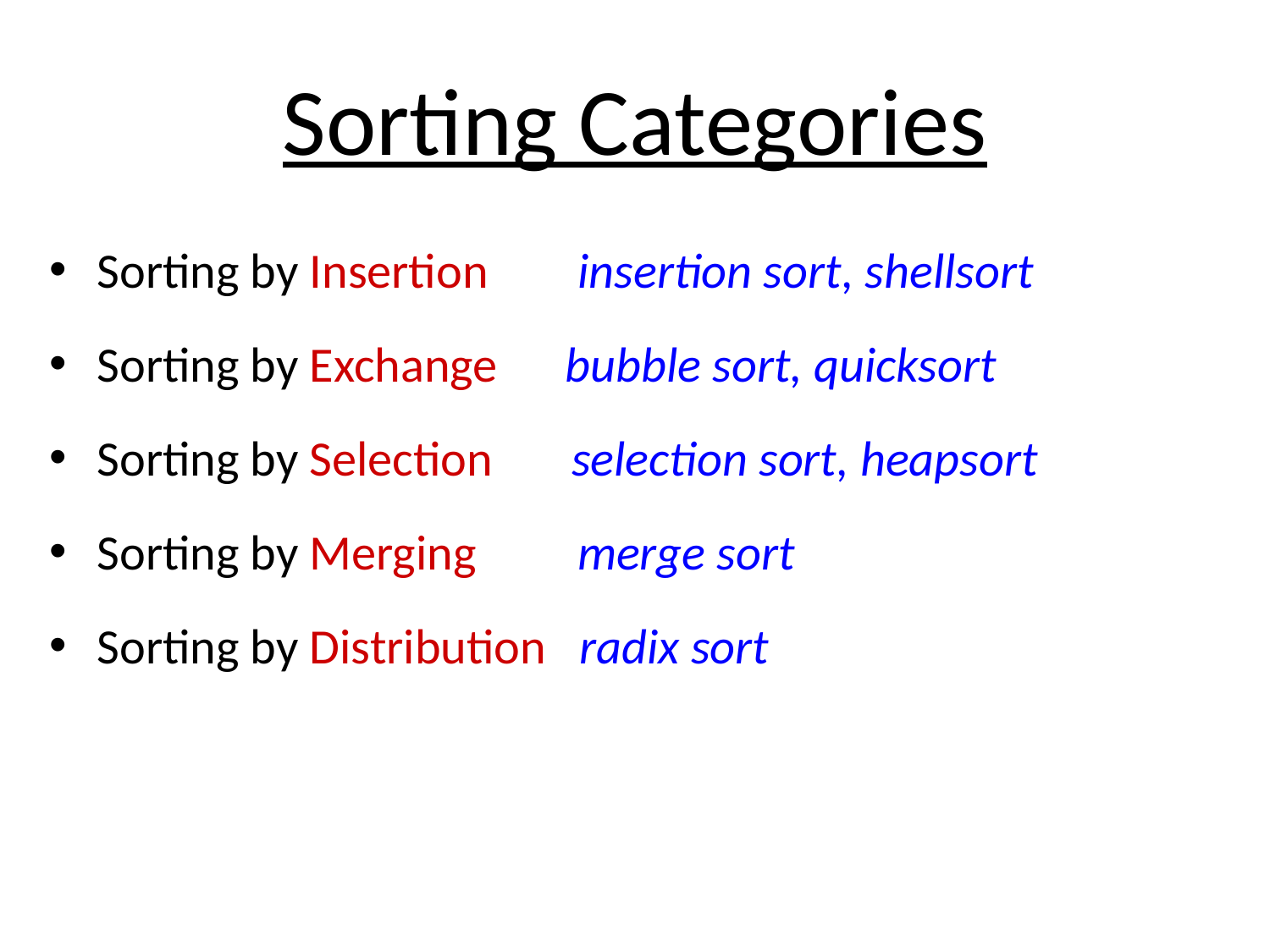

# Sorting Categories
Sorting by Insertion        insertion sort, shellsort

Sorting by Exchange      bubble sort, quicksort

Sorting by Selection       selection sort, heapsort

Sorting by Merging         merge sort

Sorting by Distribution   radix sort